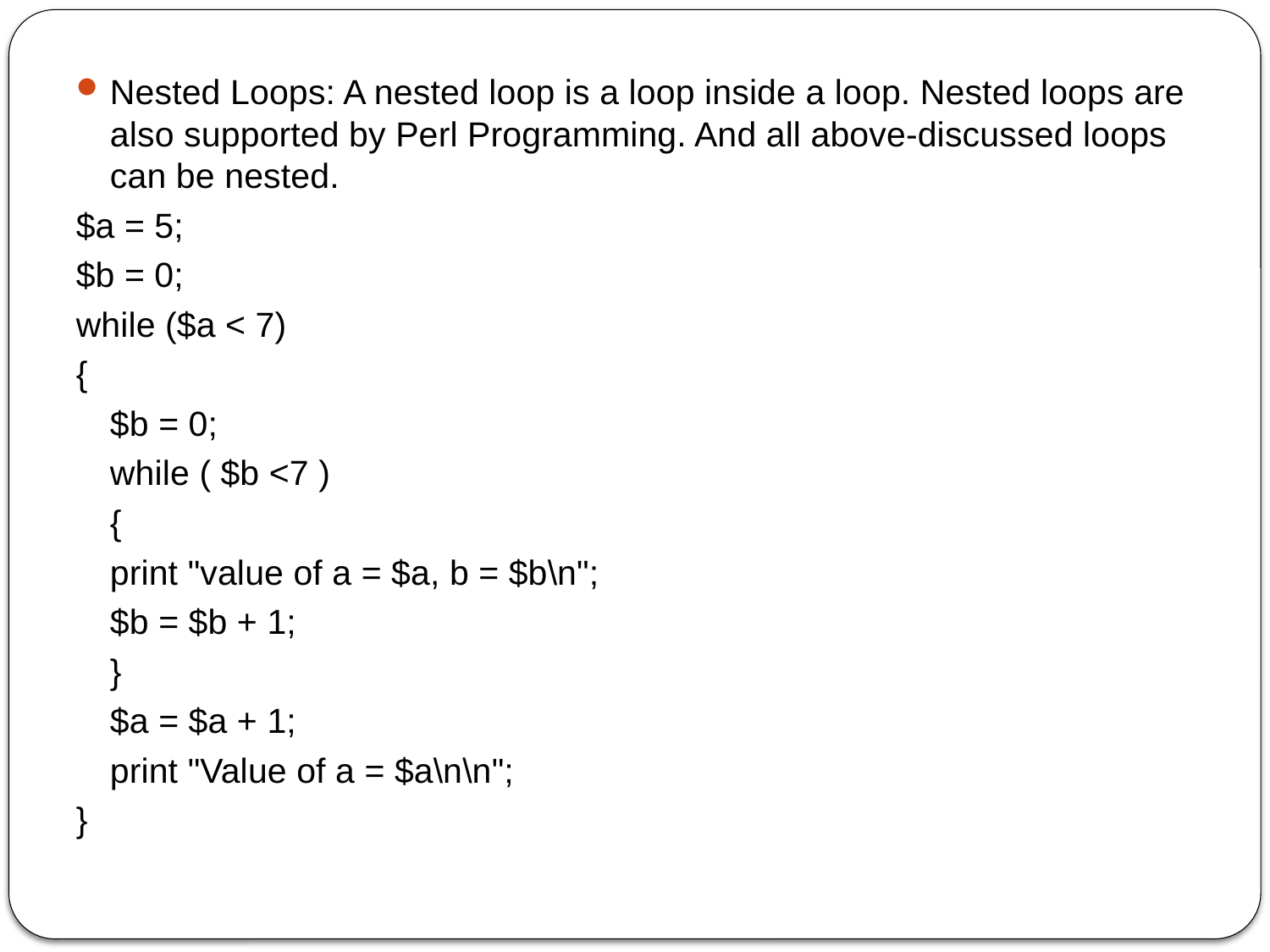

Nested Loops: A nested loop is a loop inside a loop. Nested loops are also supported by Perl Programming. And all above-discussed loops can be nested.
$a = 5;
$b = 0;
while ($a < 7)
{
	$b = 0;
	while ( $b <7 )
	{
		print "value of a = $a, b = $b\n";
		$b = $b + 1;
	}
	$a = $a + 1;
	print "Value of a = $a\n\n";
}